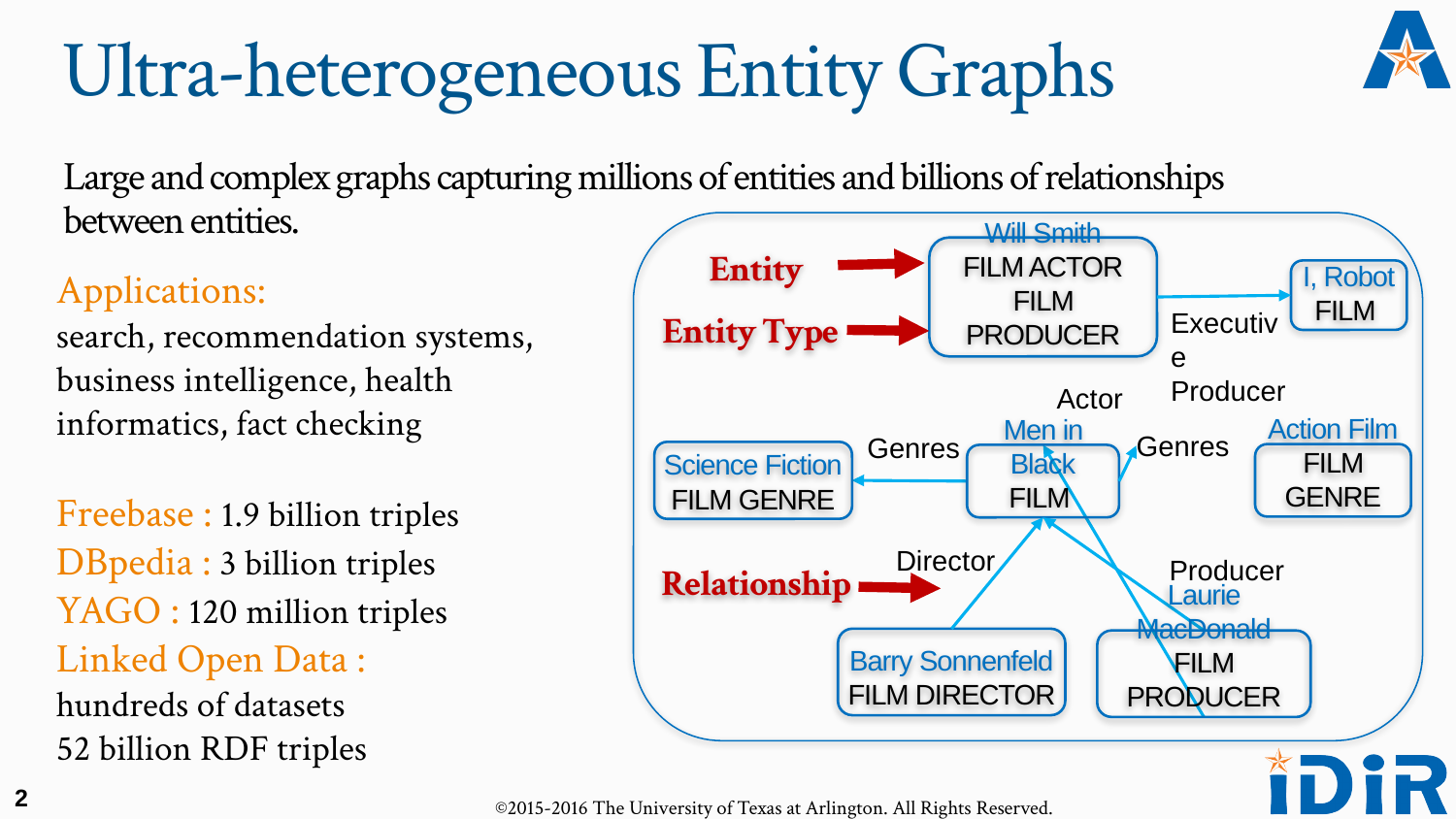

# Ultra-heterogeneous Entity Graphs
Large and complex graphs capturing millions of entities and billions of relationships between entities.

Will Smith
FILM ACTOR
FILM PRODUCER
Entity
I, Robot
FILM
Applications:
search, recommendation systems, business intelligence, health informatics, fact checking

Freebase : 1.9 billion triples
DBpedia : 3 billion triples
YAGO : 120 million triples
Linked Open Data :
hundreds of datasets
52 billion RDF triples

Executive Producer
Entity Type
Actor
Genres
Genres
Science Fiction
FILM GENRE
Action Film
FILM GENRE
Men in Black
FILM
Director
Producer
Relationship
Barry Sonnenfeld
FILM DIRECTOR
Laurie MacDonald
FILM PRODUCER
2